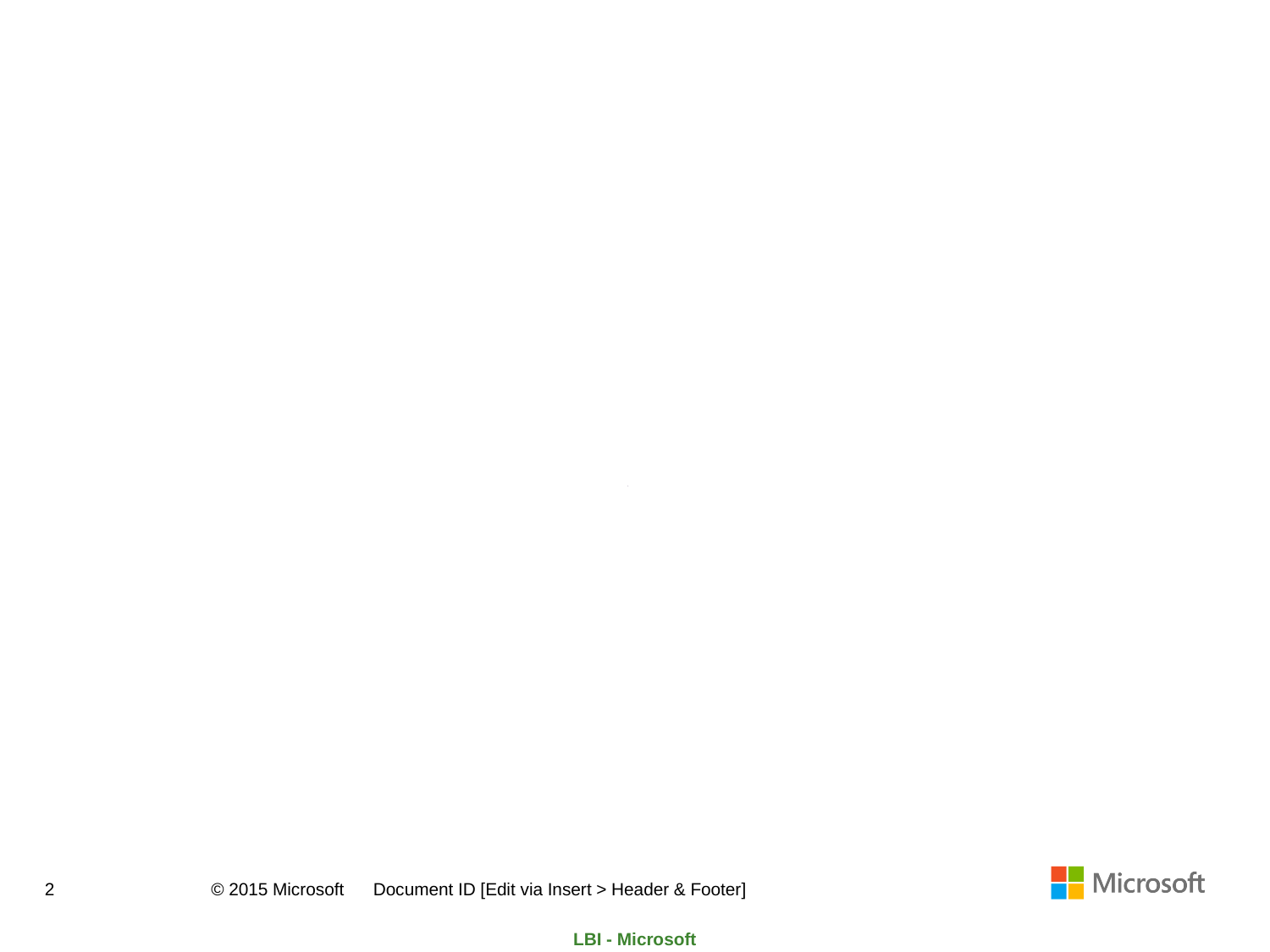

#

2
© 2015 Microsoft      Document ID [Edit via Insert > Header & Footer]